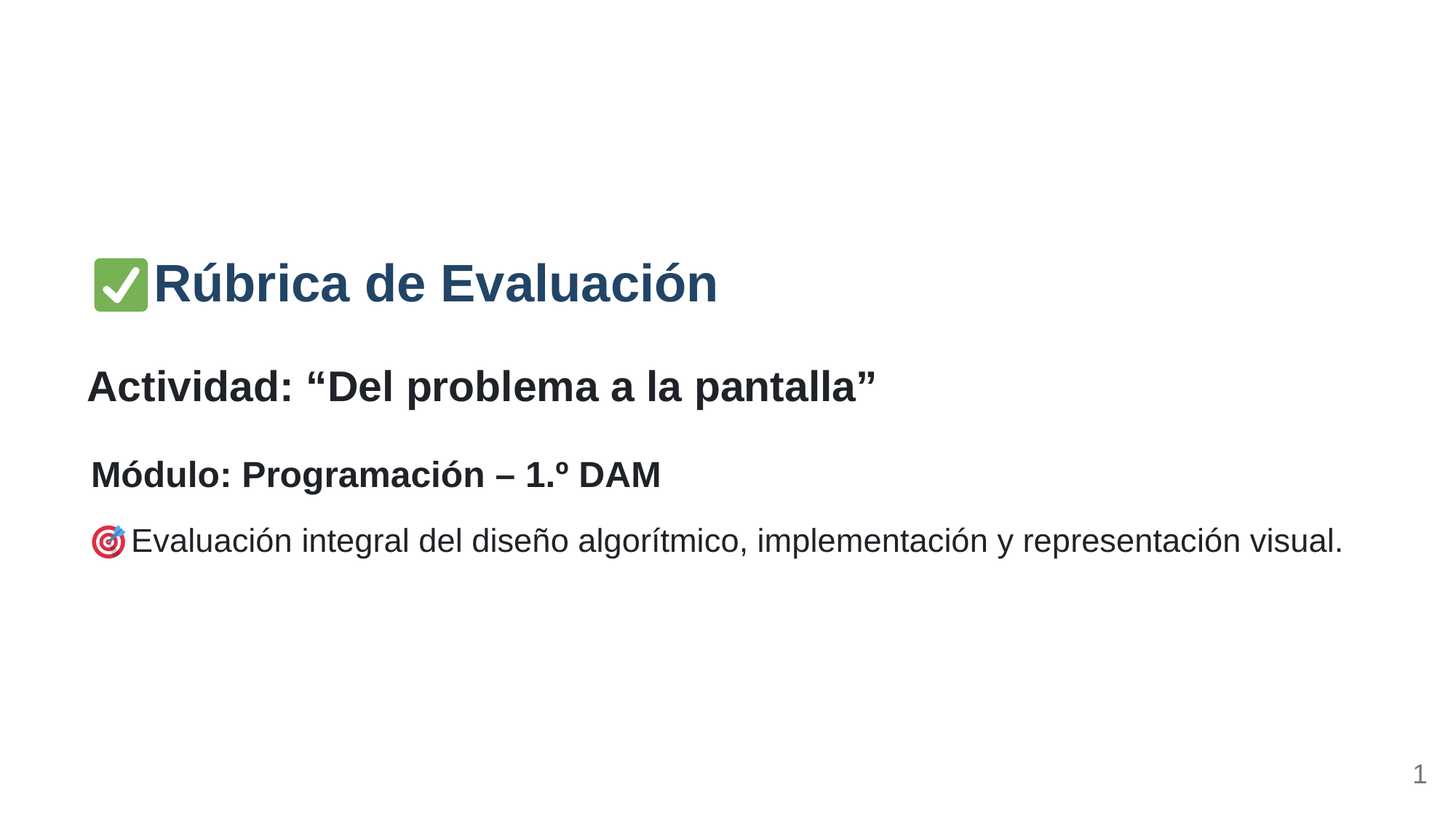

Rúbrica de Evaluación

Actividad: “Del problema a la pantalla”
Módulo: Programación – 1.º DAM
 Evaluación integral del diseño algorítmico, implementación y representación visual.

1